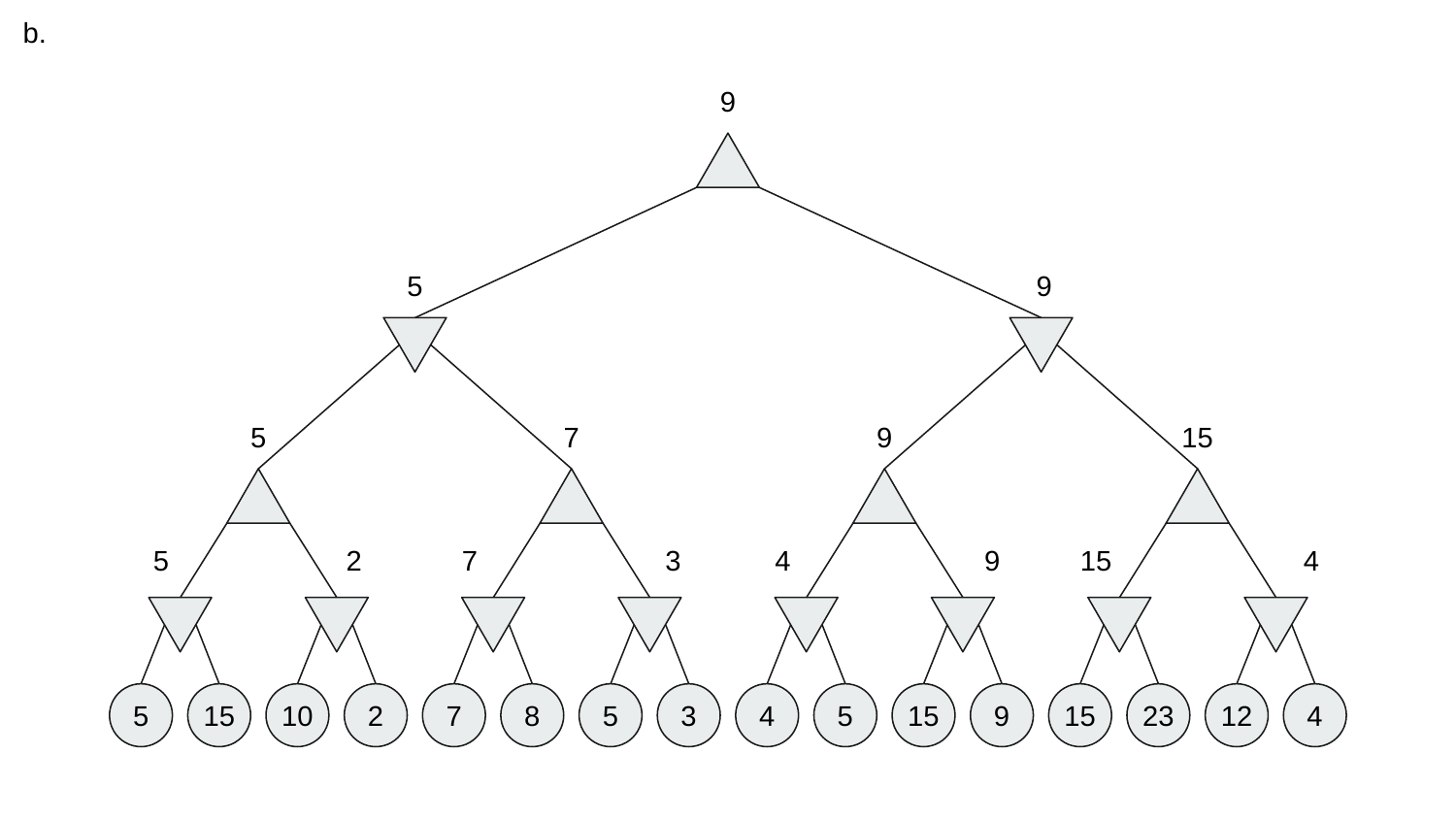

b.
9

5
9

5
7
9
15

5
2
7
3
4
9
15
4

5
15
10
2
7
8
5
3
4
5
15
9
15
23
12
4